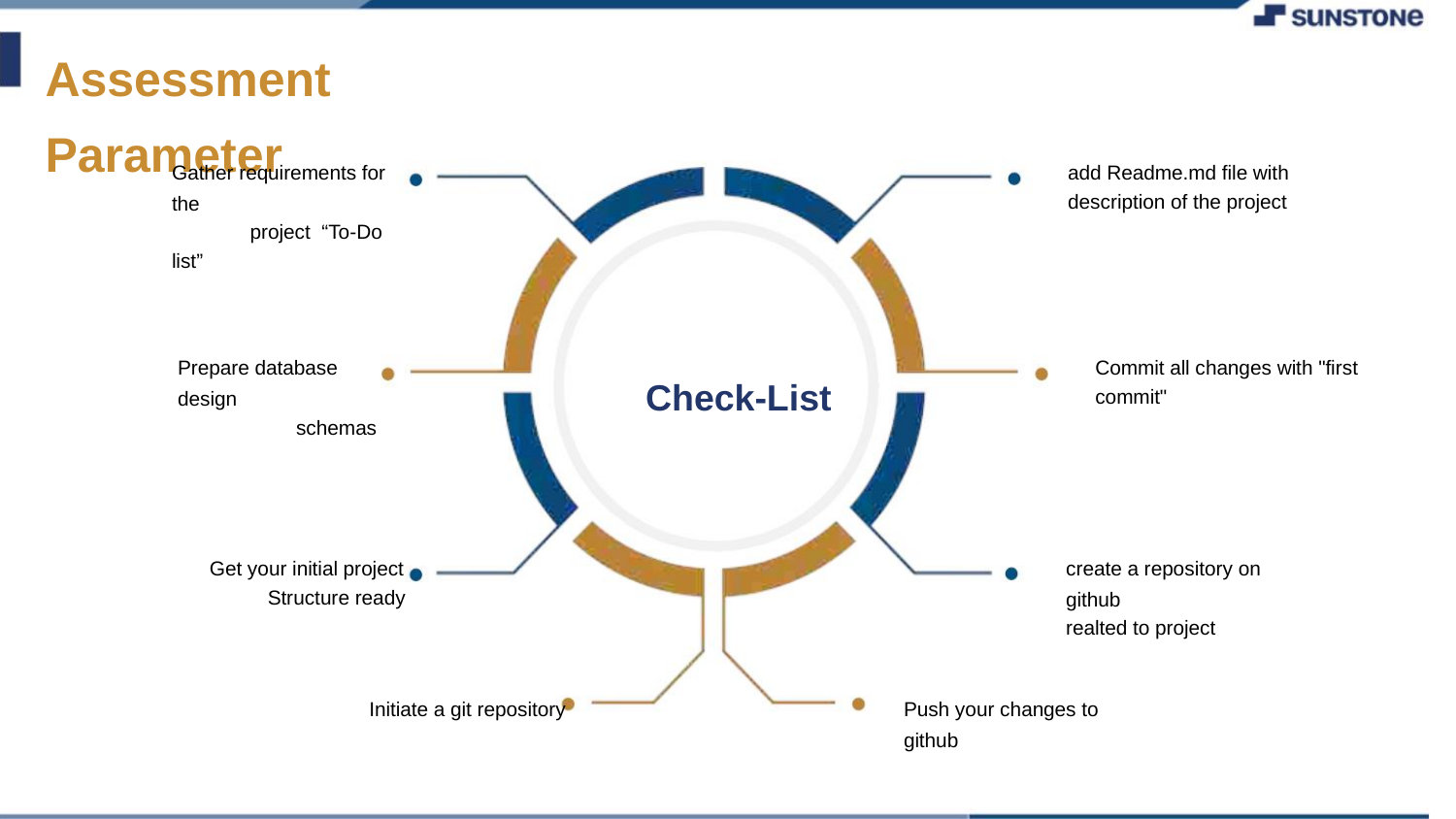

Assessment Parameter
Gather requirements for the
              project  “To-Do list”
add Readme.md file with
description of the project
Prepare database design
schemas
Commit all changes with "first
commit"
Check-List
Get your initial project
Structure ready
create a repository on github
realted to project
Initiate a git repository
Push your changes to github